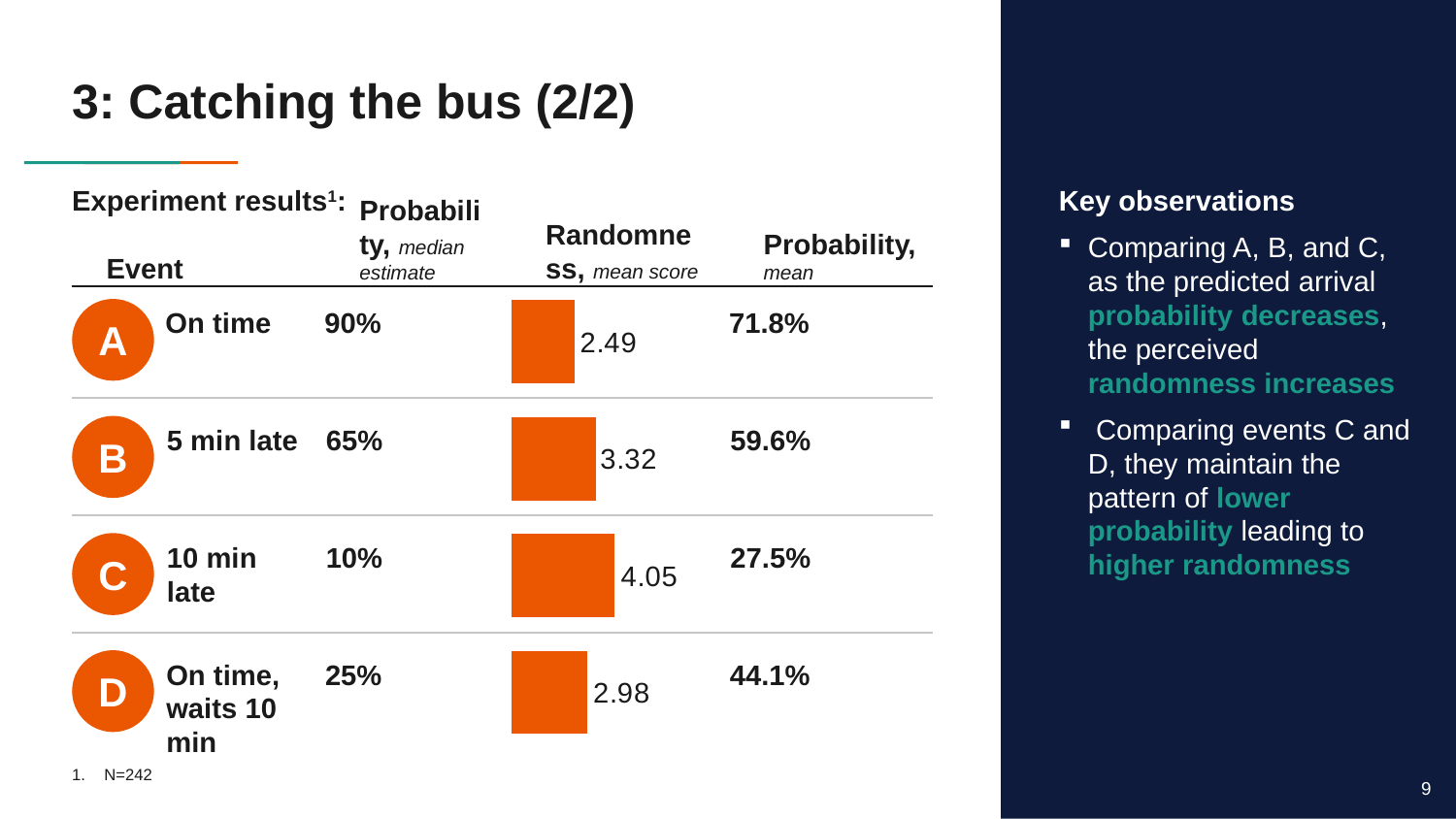

# 3: Catching the bus (2/2)
Experiment results1:
Key observations
Comparing A, B, and C, as the predicted arrival probability decreases, the perceived randomness increases
 Comparing events C and D, they maintain the pattern of lower probability leading to higher randomness

Event
Probability,    mean
Randomness, mean score
Probability, median estimate

### Chart

| Category |  |
|---|---|
A
On time
90%
71.8%
B
5 min late
65%
59.6%
C
10 min late
10%
27.5%
D
On time, waits 10 min
25%
44.1%
1.	N=242